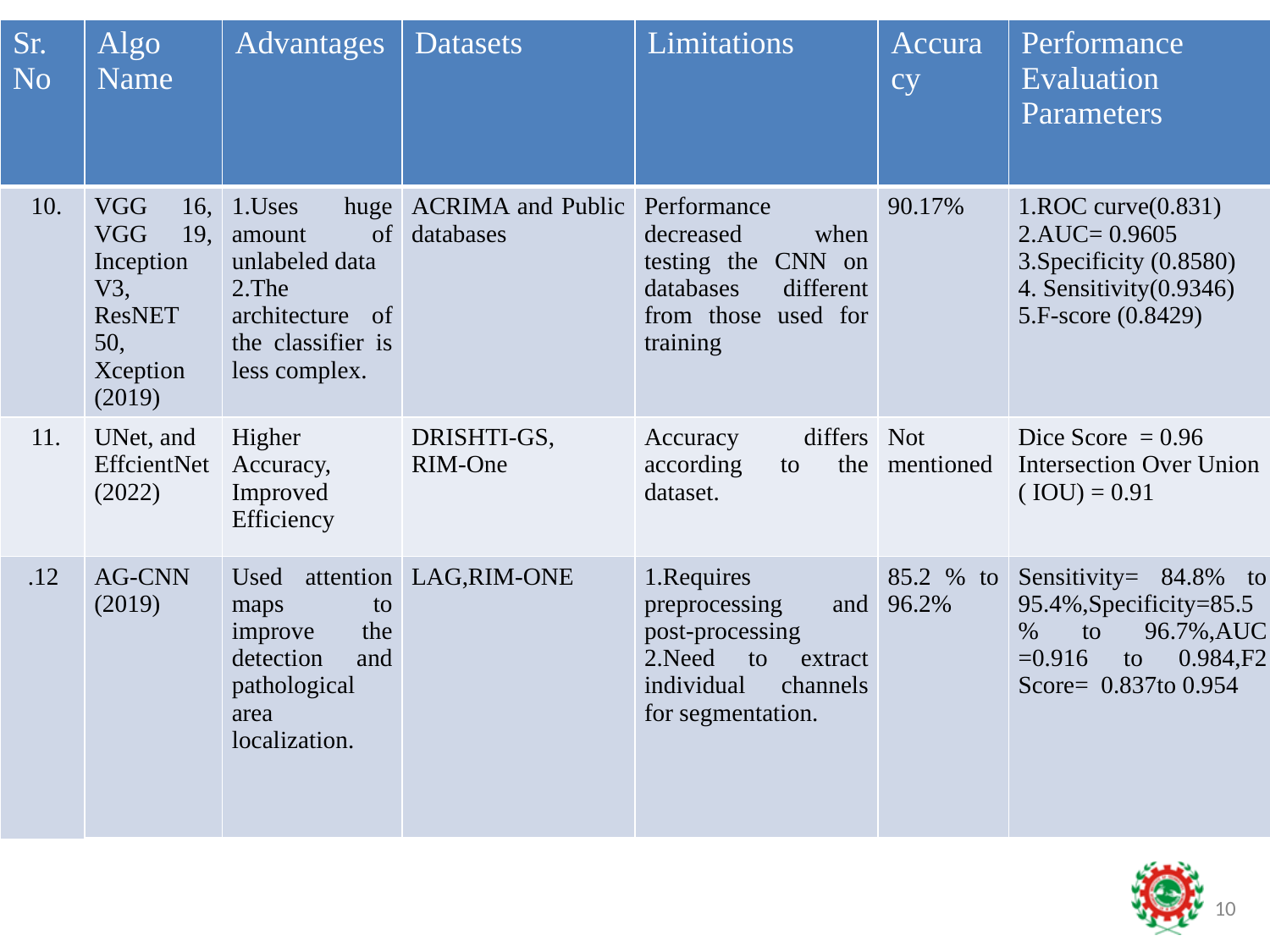

| Sr. No | Algo Name | Advantages | Datasets | Limitations | Accuracy | Performance Evaluation Parameters |
| --- | --- | --- | --- | --- | --- | --- |
| 10. | VGG 16, VGG 19, Inception V3, ResNET 50, Xception (2019) | 1.Uses huge amount of unlabeled data 2.The architecture of the classifier is less complex. | ACRIMA and Public databases | Performance decreased when testing the CNN on databases different from those used for training | 90.17% | 1.ROC curve(0.831) 2.AUC= 0.9605 3.Specificity (0.8580) 4. Sensitivity(0.9346) 5.F-score (0.8429) |
| 11. | UNet, and EffcientNet (2022) | Higher Accuracy, Improved Efficiency | DRISHTI-GS, RIM-One | Accuracy differs according to the dataset. | Not mentioned | Dice Score  = 0.96  Intersection Over Union ( IOU) = 0.91 |
| .12 | AG-CNN (2019) | Used attention maps to improve the detection and pathological area localization. | LAG,RIM-ONE | 1.Requires preprocessing and post-processing 2.Need to extract individual channels for segmentation. | 85.2 % to 96.2% | Sensitivity= 84.8% to 95.4%,Specificity=85.5% to 96.7%,AUC =0.916 to 0.984,F2 Score=  0.837to 0.954 |
10